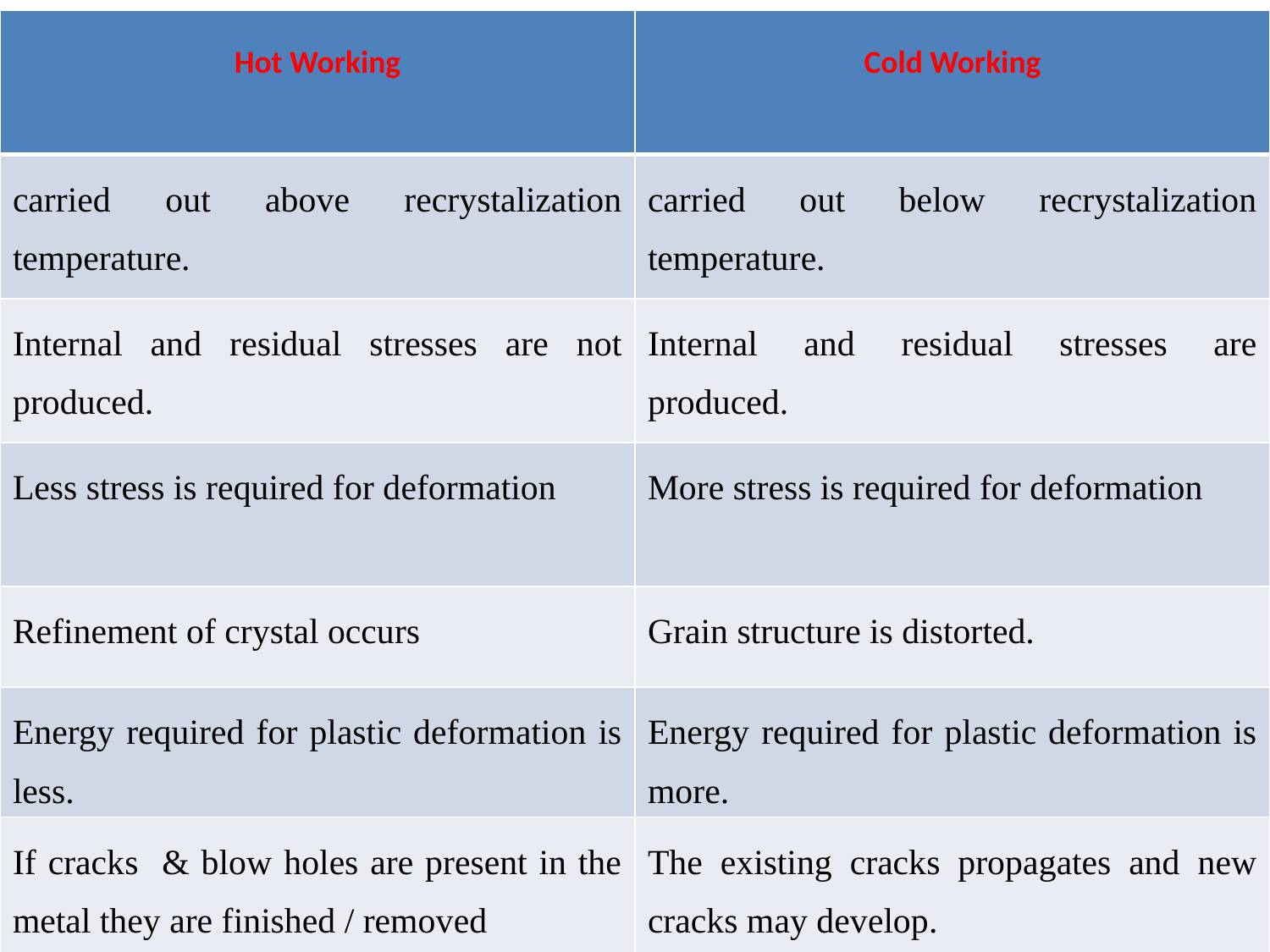

| Hot Working | Cold Working |
| --- | --- |
| carried out above recrystalization temperature. | carried out below recrystalization temperature. |
| Internal and residual stresses are not produced. | Internal and residual stresses are produced. |
| Less stress is required for deformation | More stress is required for deformation |
| Refinement of crystal occurs | Grain structure is distorted. |
| Energy required for plastic deformation is less. | Energy required for plastic deformation is more. |
| If cracks & blow holes are present in the metal they are finished / removed | The existing cracks propagates and new cracks may develop. |